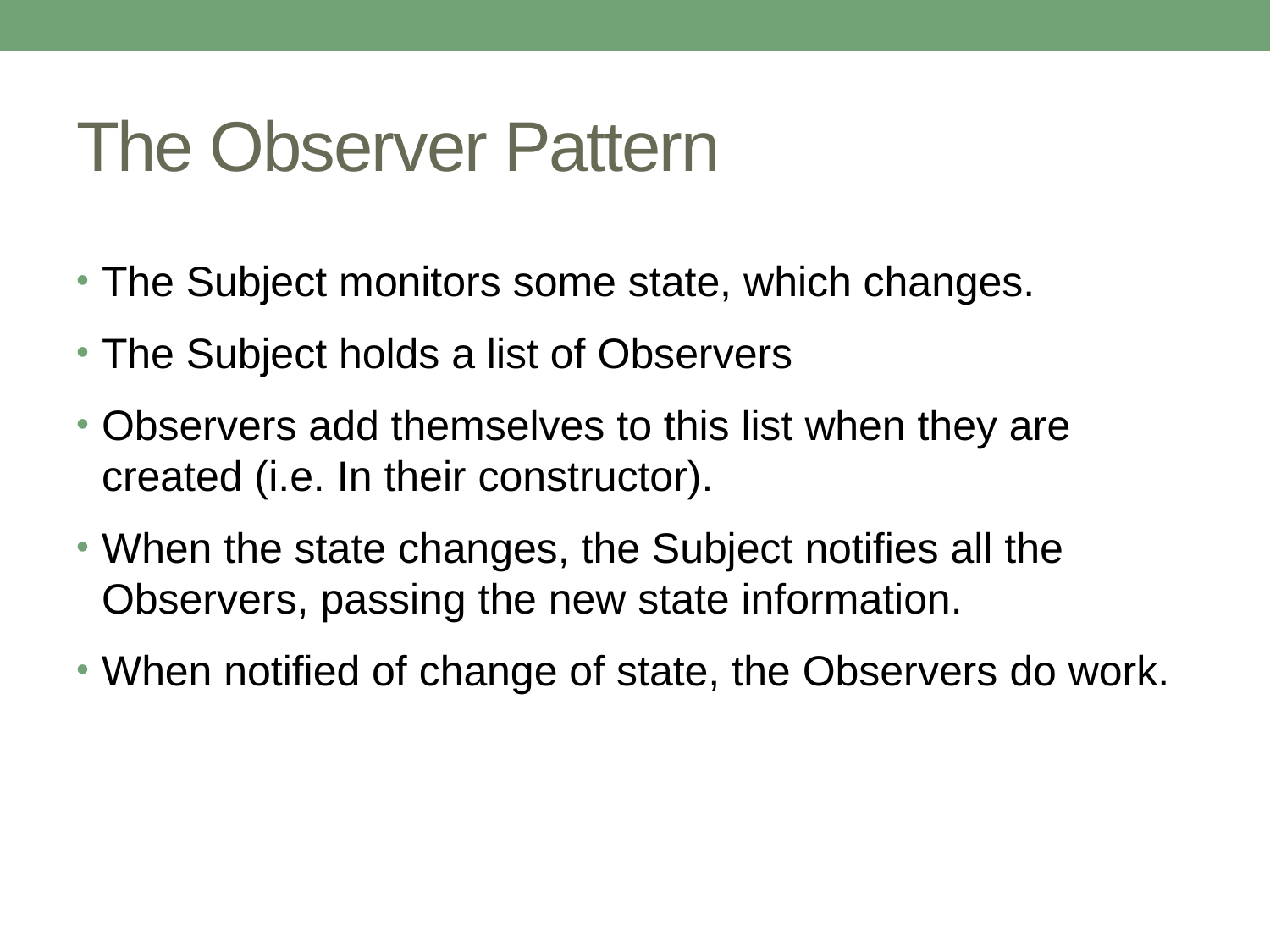

# The Observer Pattern
The Subject monitors some state, which changes.
The Subject holds a list of Observers
Observers add themselves to this list when they are created (i.e. In their constructor).
When the state changes, the Subject notifies all the Observers, passing the new state information.
When notified of change of state, the Observers do work.